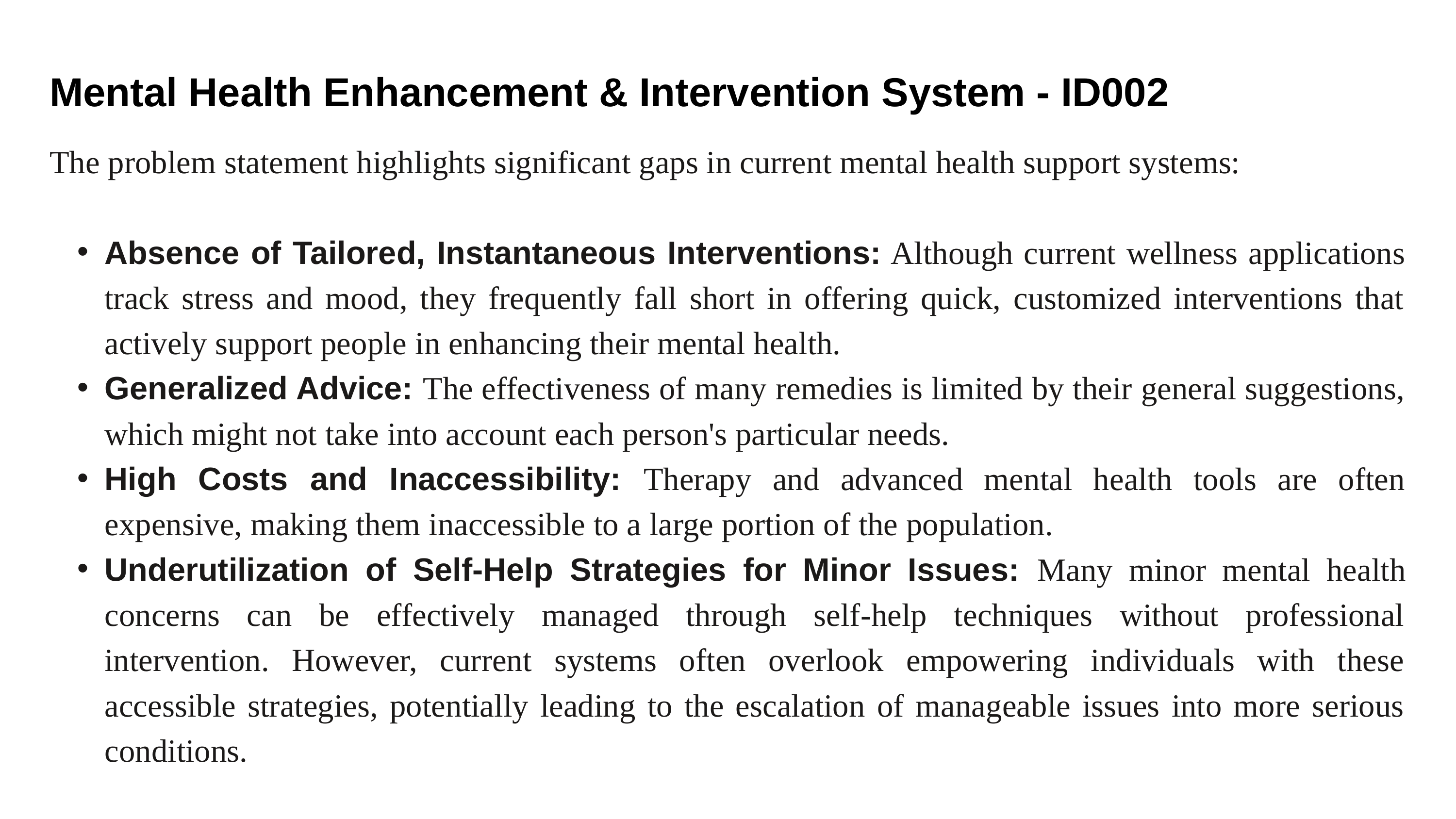

Mental Health Enhancement & Intervention System - ID002

The problem statement highlights significant gaps in current mental health support systems:

Absence of Tailored, Instantaneous Interventions: Although current wellness applications track stress and mood, they frequently fall short in offering quick, customized interventions that actively support people in enhancing their mental health.
Generalized Advice: The effectiveness of many remedies is limited by their general suggestions, which might not take into account each person's particular needs.
High Costs and Inaccessibility: Therapy and advanced mental health tools are often expensive, making them inaccessible to a large portion of the population.
Underutilization of Self-Help Strategies for Minor Issues: Many minor mental health concerns can be effectively managed through self-help techniques without professional intervention. However, current systems often overlook empowering individuals with these accessible strategies, potentially leading to the escalation of manageable issues into more serious conditions.